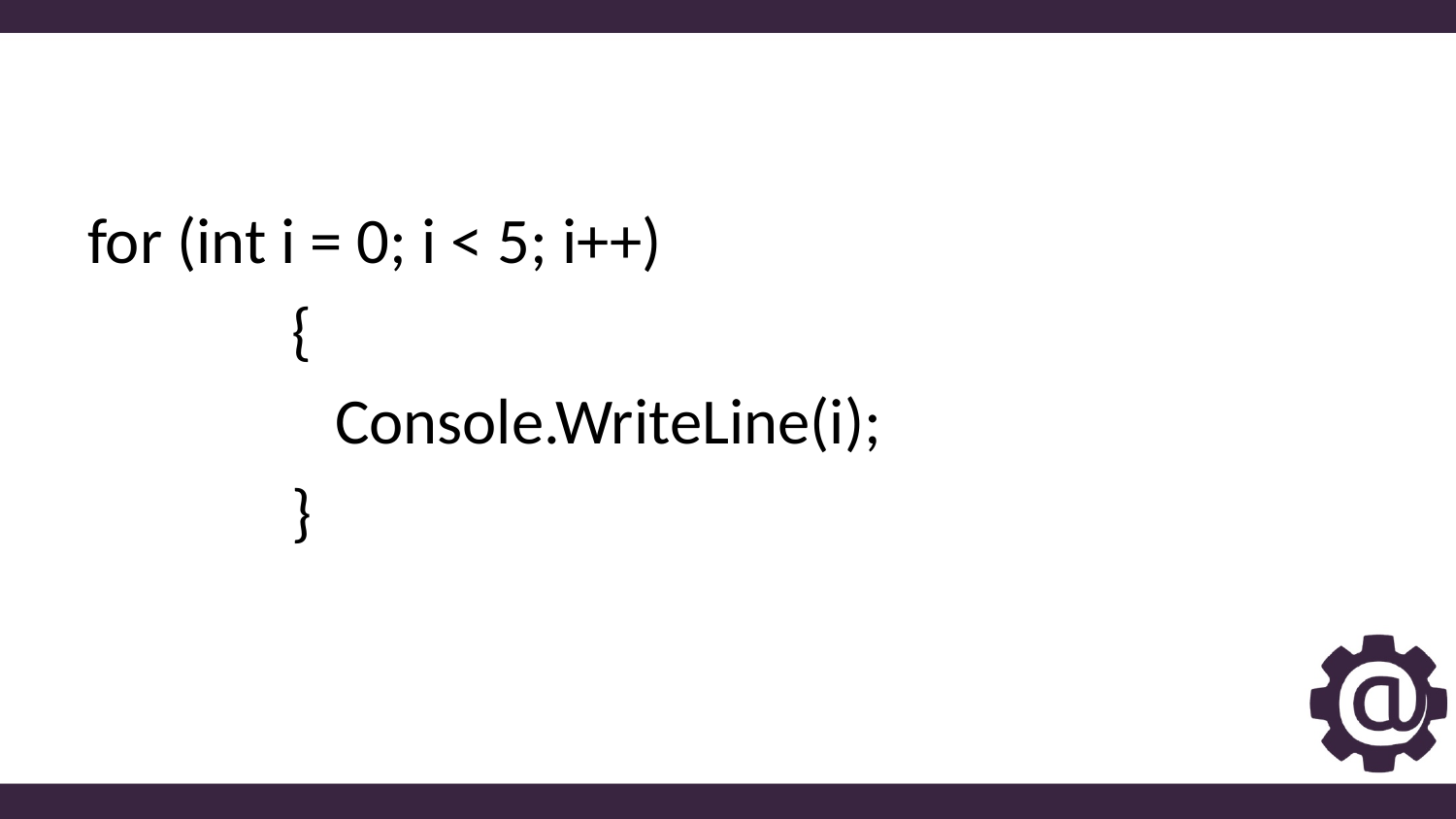

#
for (int i = 0; i < 5; i++)
              {
                 Console.WriteLine(i);
              }